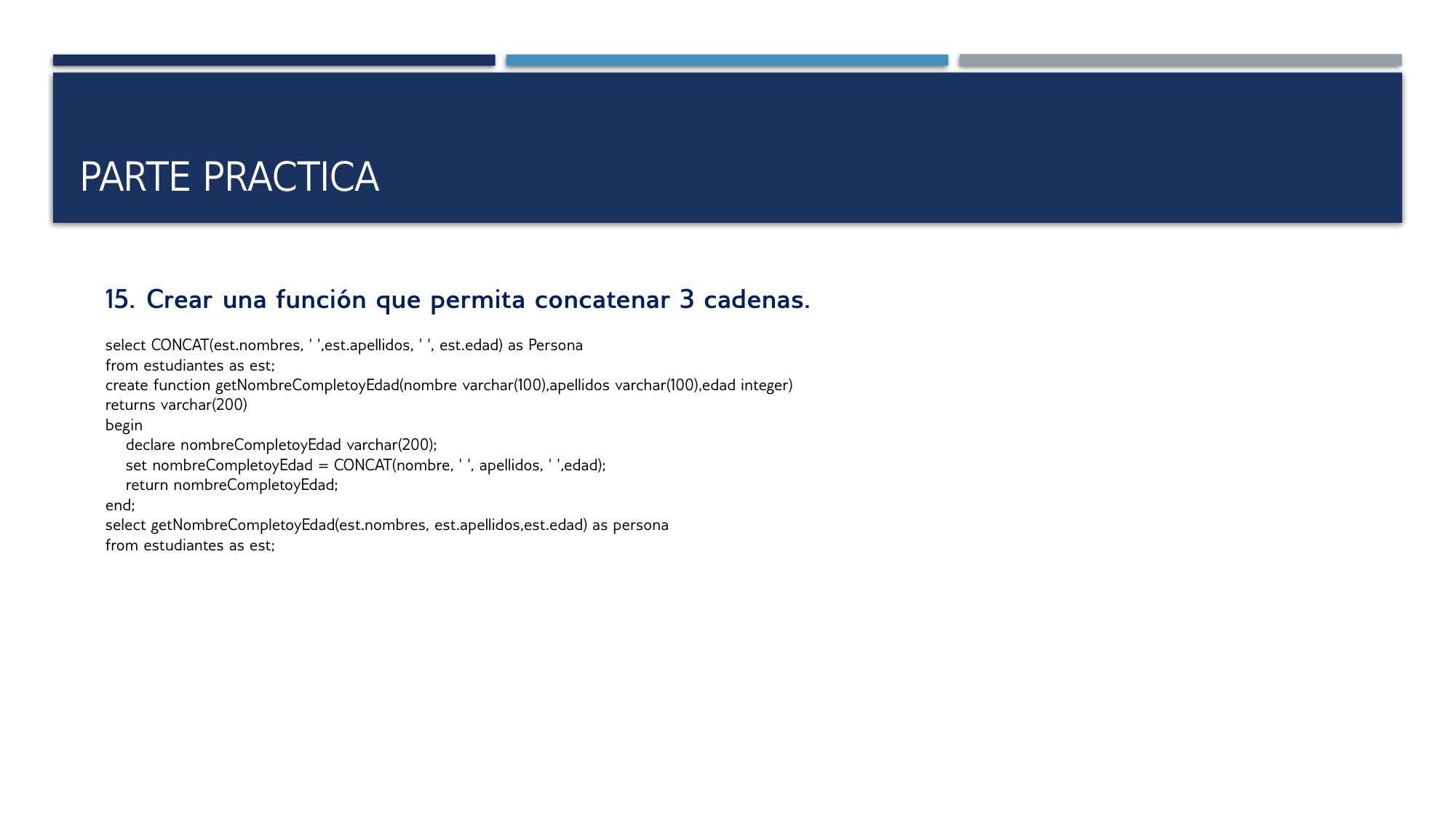

# PARTE PRACTICA
Crear una función que permita concatenar 3 cadenas.

select CONCAT(est.nombres, ' ',est.apellidos, ' ', est.edad) as Persona
from estudiantes as est;
create function getNombreCompletoyEdad(nombre varchar(100),apellidos varchar(100),edad integer)
returns varchar(200)
begin
    declare nombreCompletoyEdad varchar(200);
    set nombreCompletoyEdad = CONCAT(nombre, ' ', apellidos, ' ',edad);
    return nombreCompletoyEdad;
end;
select getNombreCompletoyEdad(est.nombres, est.apellidos,est.edad) as persona
from estudiantes as est;